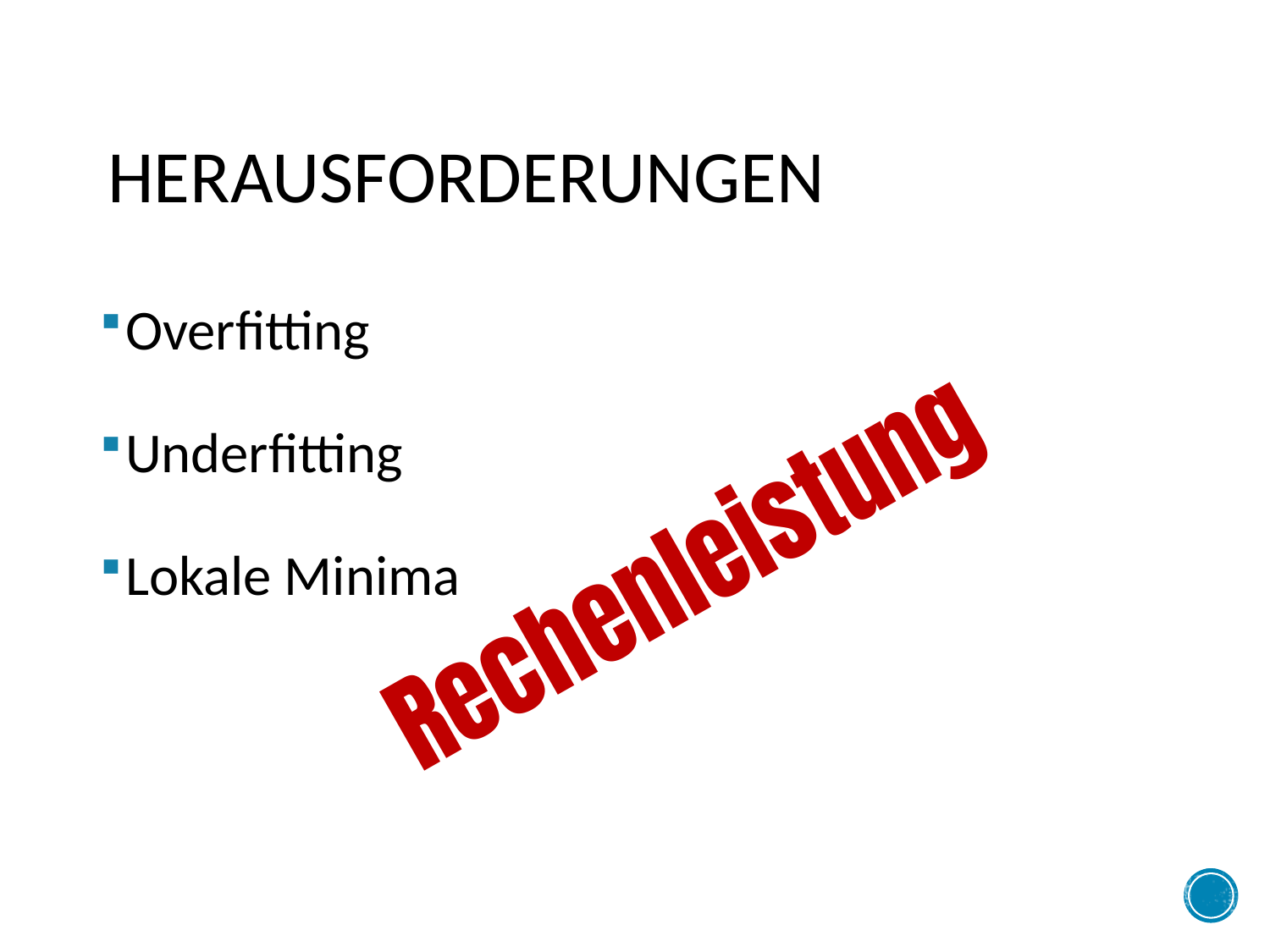

# Herausforderungen
Overfitting
Underfitting
Lokale Minima
Rechenleistung